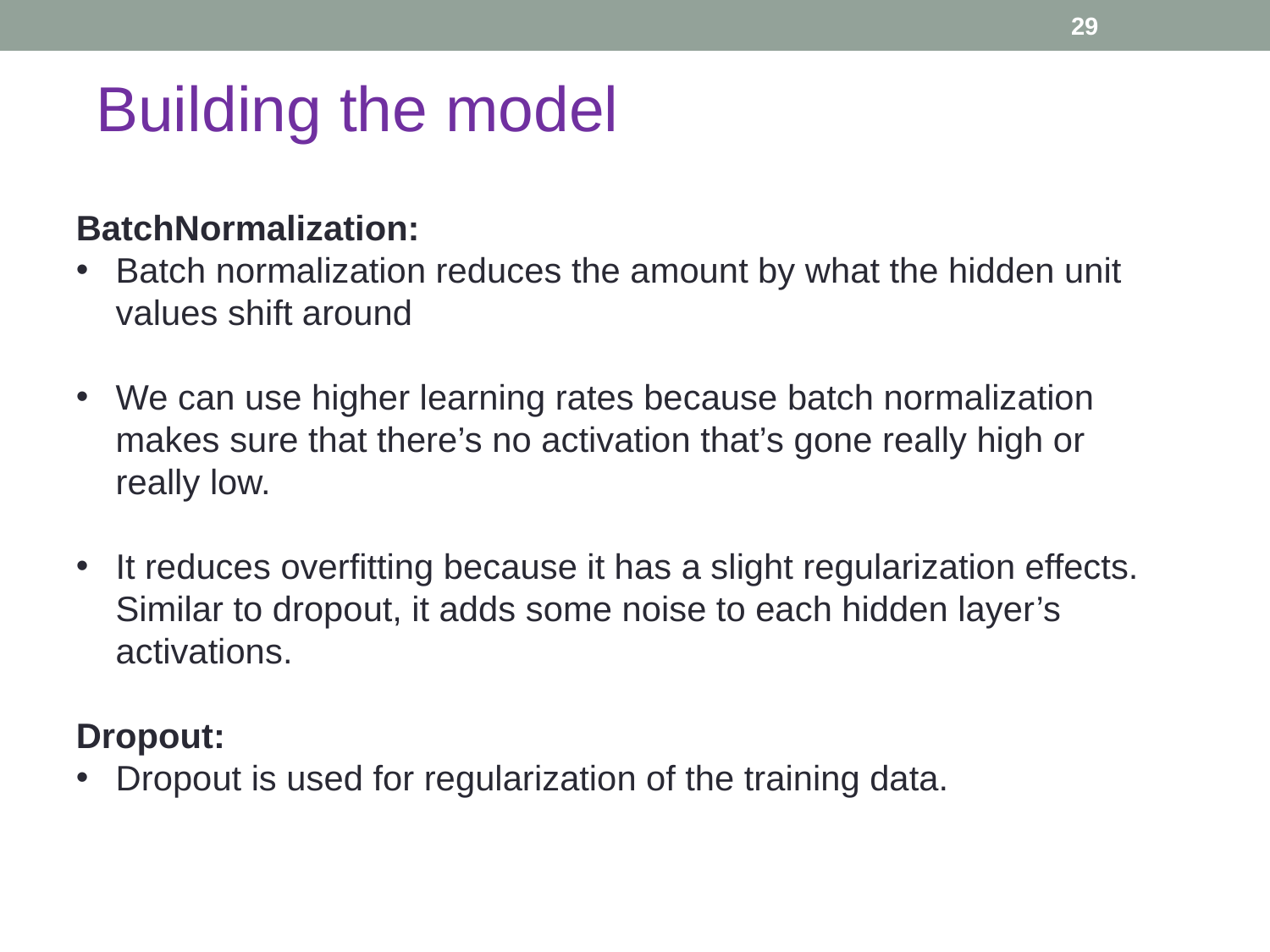

29
Building the model
BatchNormalization:
Batch normalization reduces the amount by what the hidden unit values shift around

We can use higher learning rates because batch normalization makes sure that there’s no activation that’s gone really high or really low.

It reduces overfitting because it has a slight regularization effects. Similar to dropout, it adds some noise to each hidden layer’s activations.

Dropout:
Dropout is used for regularization of the training data.